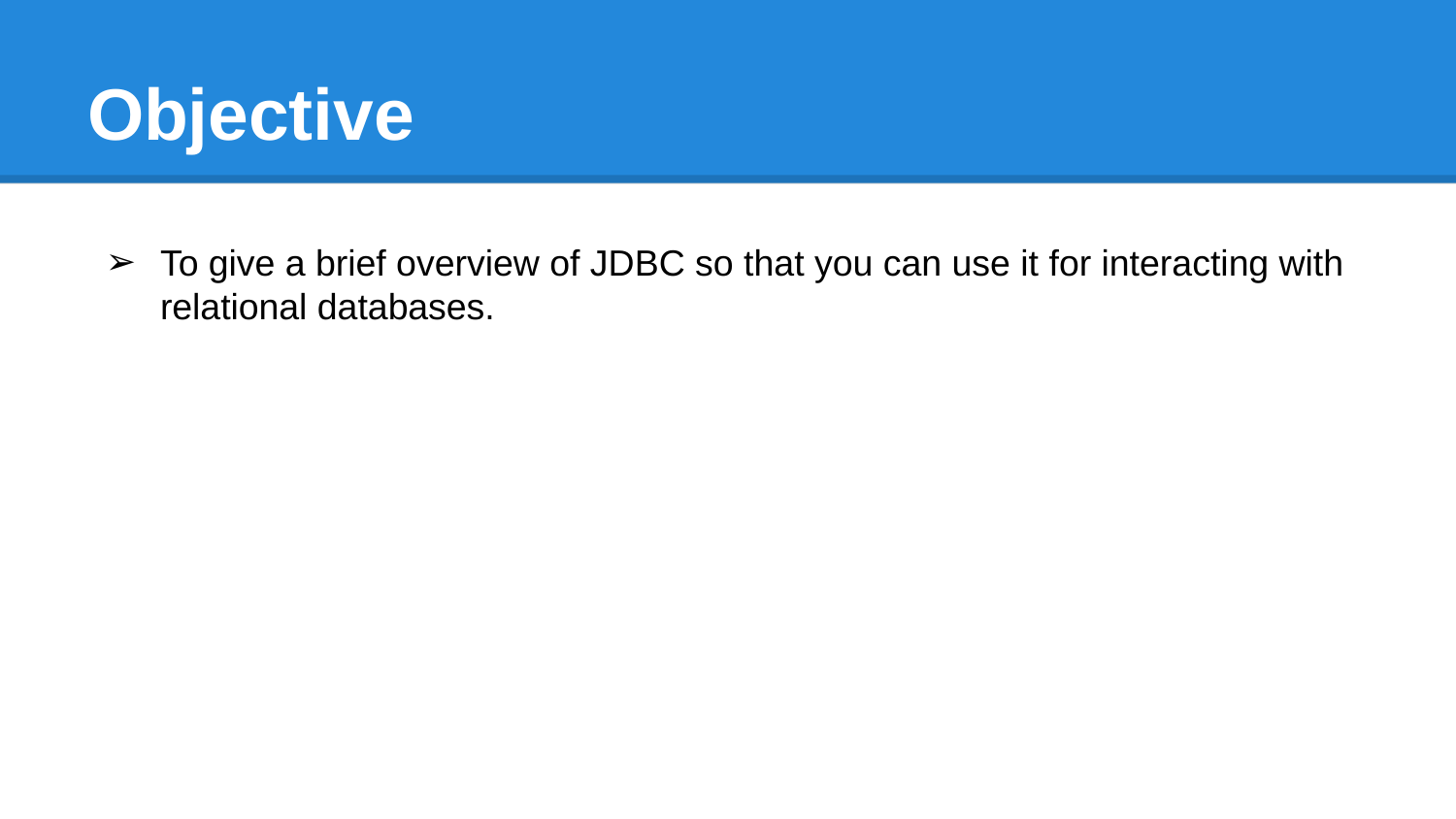

# Objective

To give a brief overview of JDBC so that you can use it for interacting with relational databases.